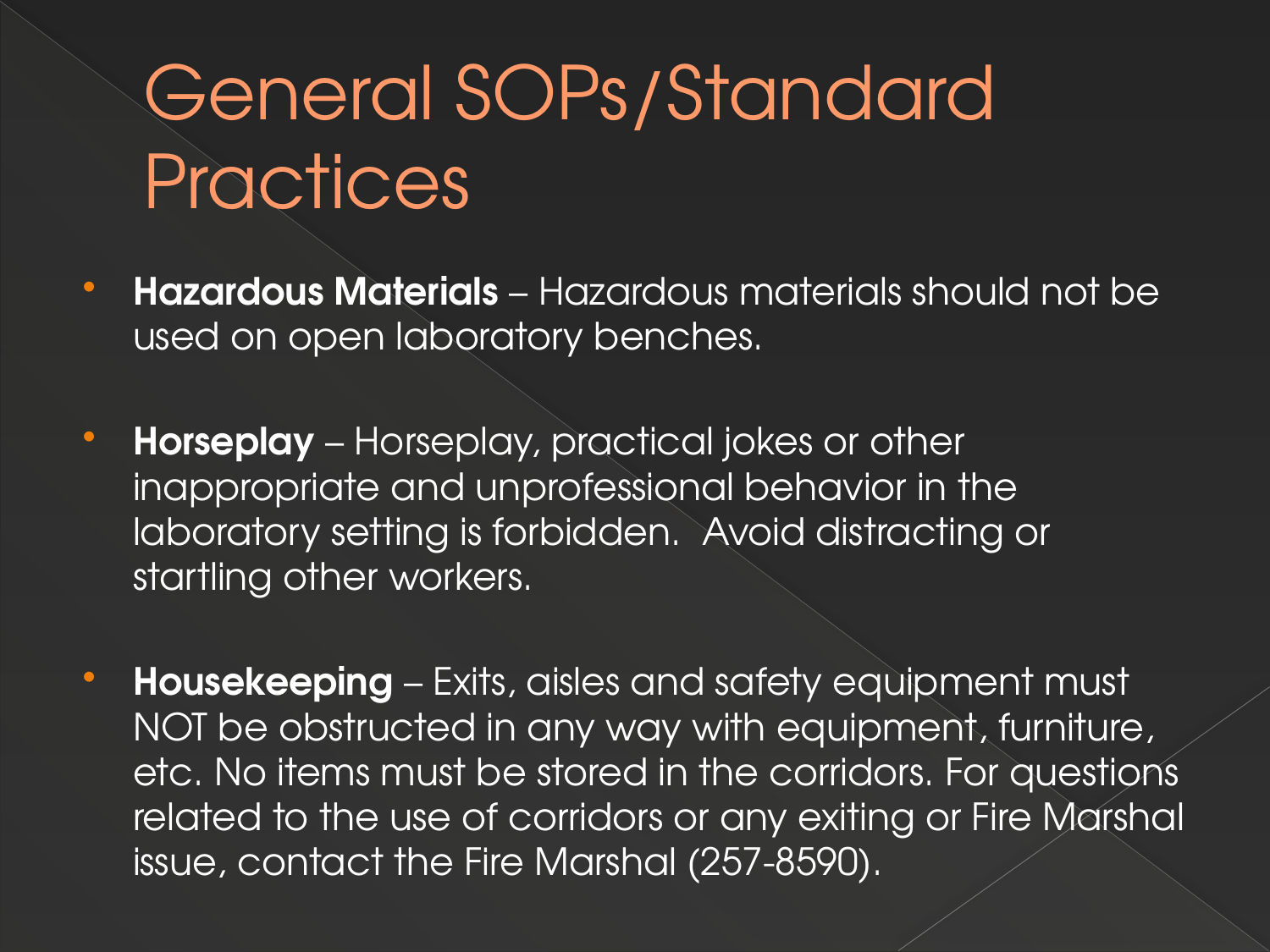

# General SOPs/Standard Practices
Hazardous Materials – Hazardous materials should not be used on open laboratory benches.

Horseplay – Horseplay, practical jokes or other inappropriate and unprofessional behavior in the laboratory setting is forbidden.  Avoid distracting or startling other workers.

Housekeeping – Exits, aisles and safety equipment must NOT be obstructed in any way with equipment, furniture, etc. No items must be stored in the corridors. For questions related to the use of corridors or any exiting or Fire Marshal issue, contact the Fire Marshal (257-8590).